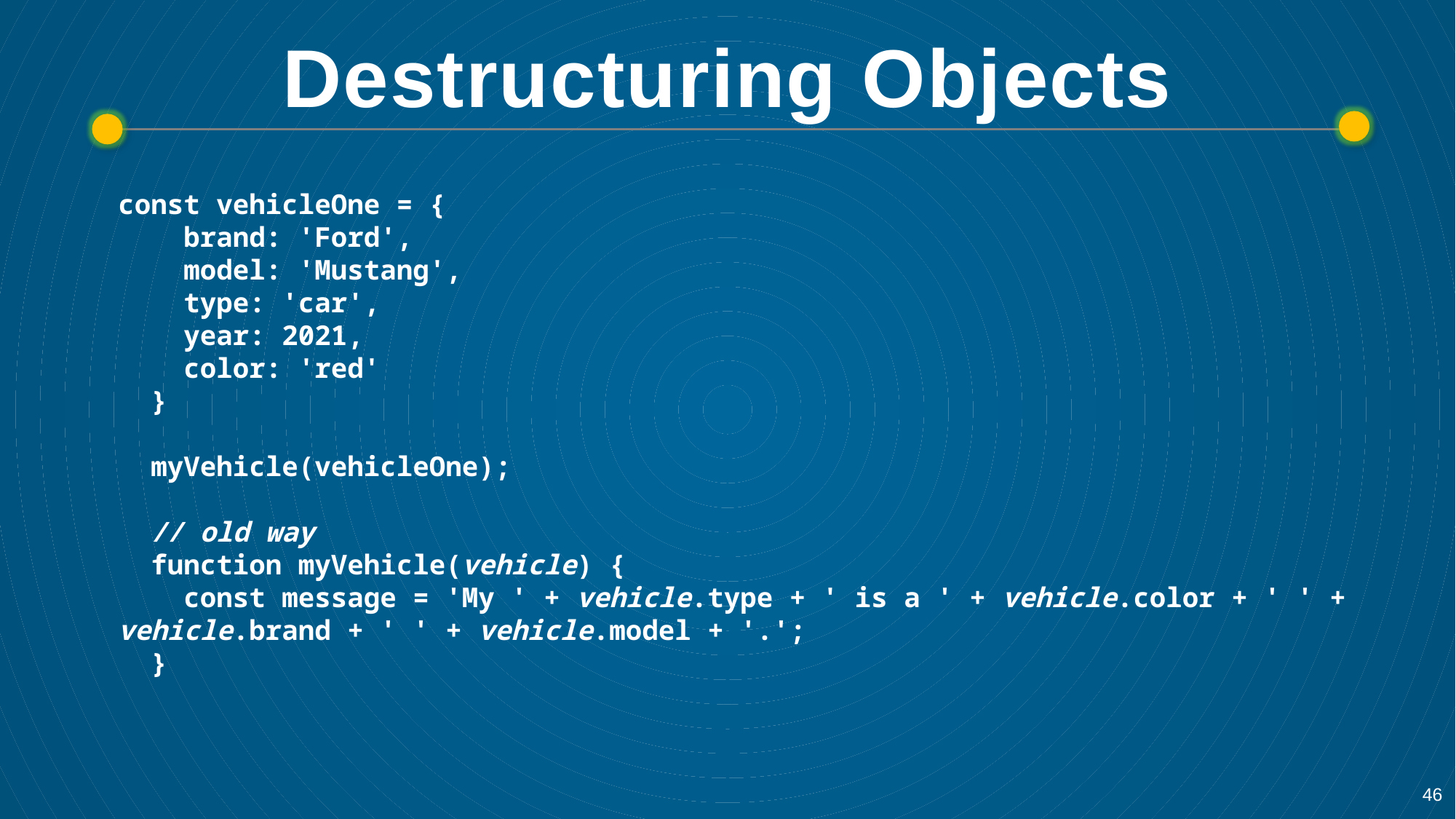

# Destructuring Objects

const vehicleOne = {
    brand: 'Ford',
    model: 'Mustang',
    type: 'car',
    year: 2021,
    color: 'red'
  }

  myVehicle(vehicleOne);

  // old way
  function myVehicle(vehicle) {
    const message = 'My ' + vehicle.type + ' is a ' + vehicle.color + ' ' + vehicle.brand + ' ' + vehicle.model + '.';
  }
46